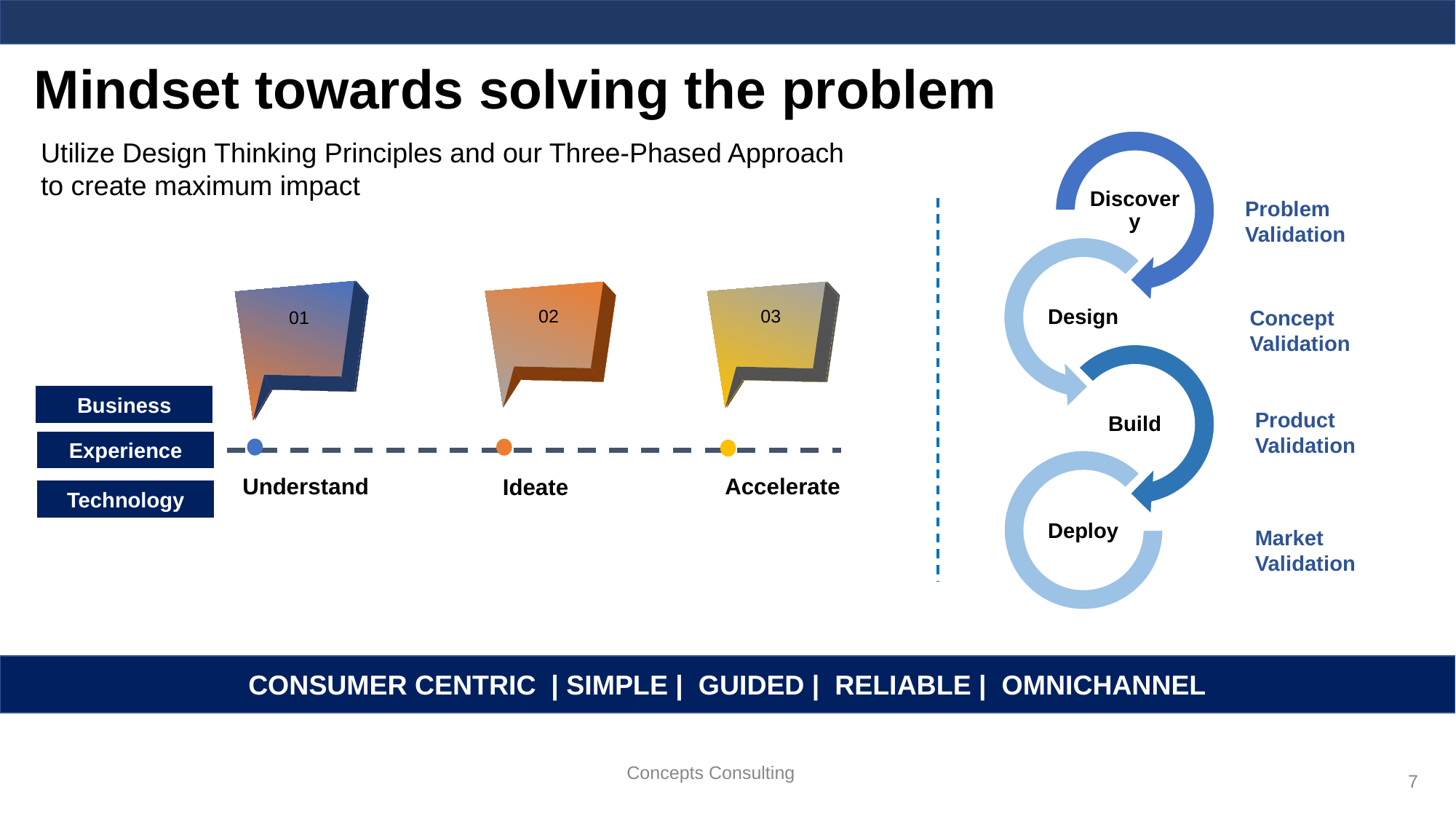

Mindset towards solving the problem

Discovery

Design

Build

Deploy
Utilize Design Thinking Principles and our Three-Phased Approach
to create maximum impact
Problem Validation

01

01

03

02

03

Concept Validation

Business
Product Validation
Experience
Experience
Experience

Technology
Technology
Accelerate
Understand
Ideate
Technology
Market Validation
CONSUMER CENTRIC  | SIMPLE |  GUIDED |  RELIABLE |  OMNICHANNEL
Concepts Consulting
7